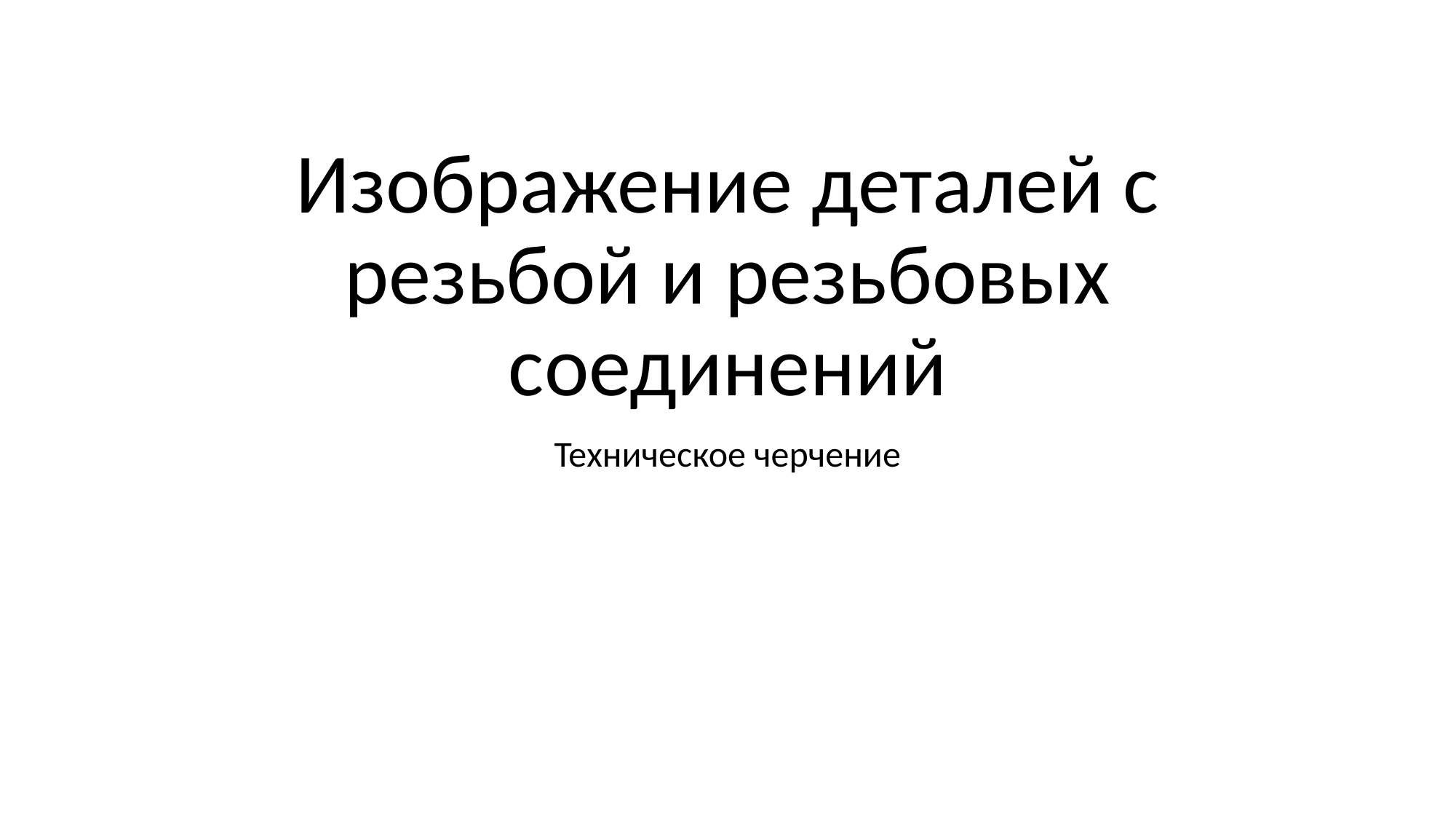

# Изображение деталей с резьбой и резьбовых соединений
Техническое черчение